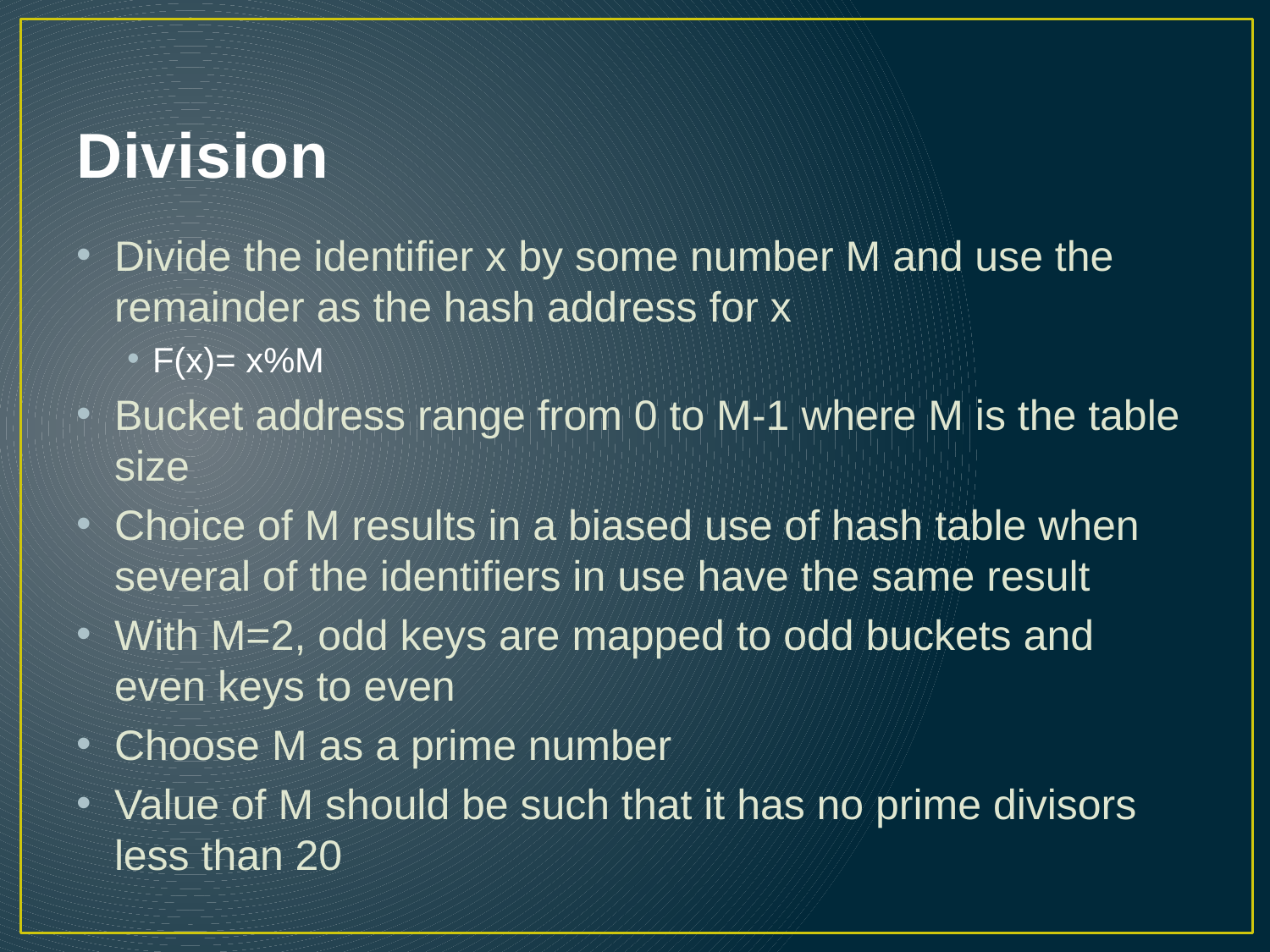

# Division
Divide the identifier x by some number M and use the remainder as the hash address for x
F(x)= x%M
Bucket address range from 0 to M-1 where M is the table size
Choice of M results in a biased use of hash table when several of the identifiers in use have the same result
With M=2, odd keys are mapped to odd buckets and even keys to even
Choose M as a prime number
Value of M should be such that it has no prime divisors less than 20